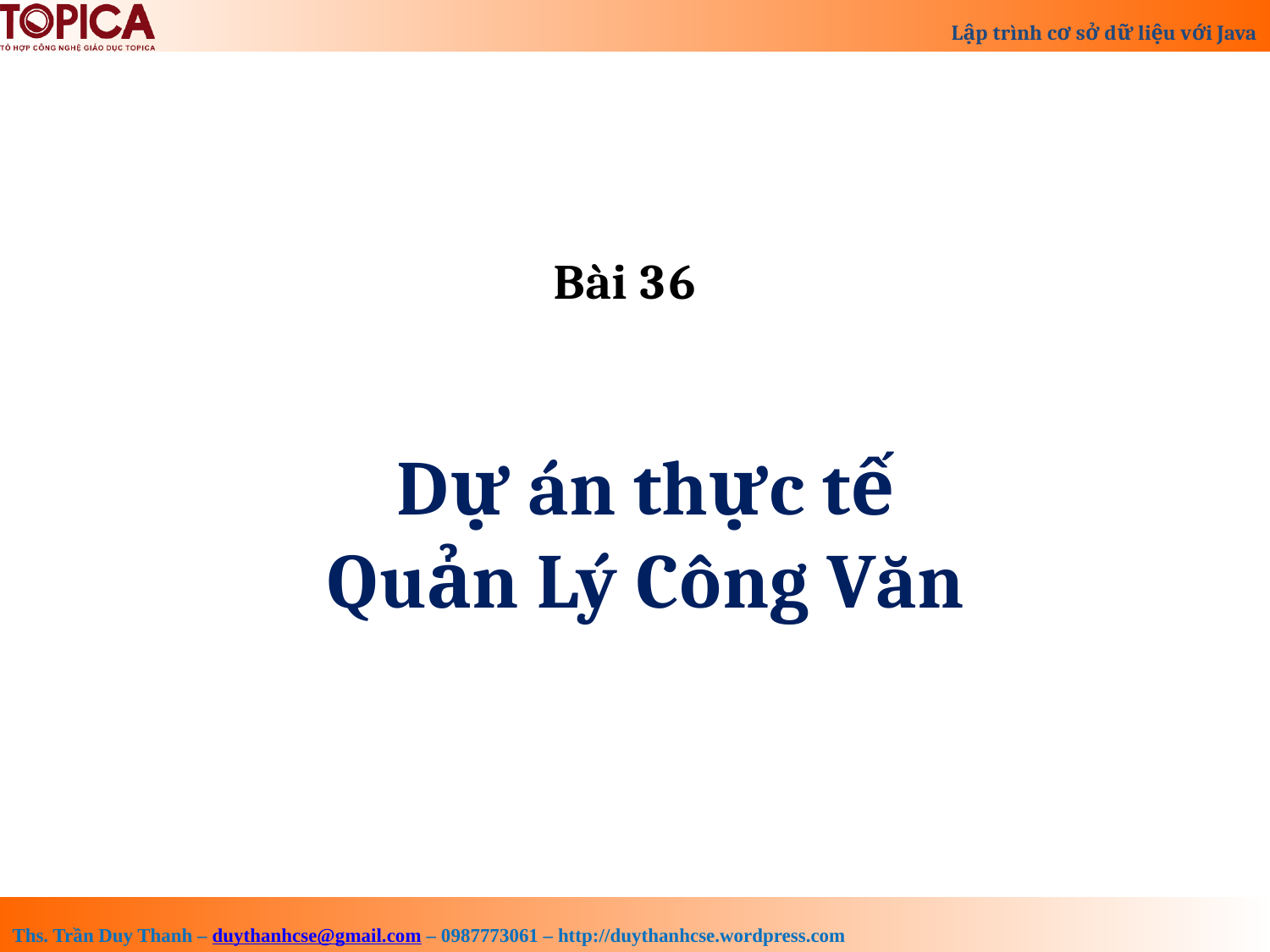

Bài 36
Dự án thực tế
Quản Lý Công Văn